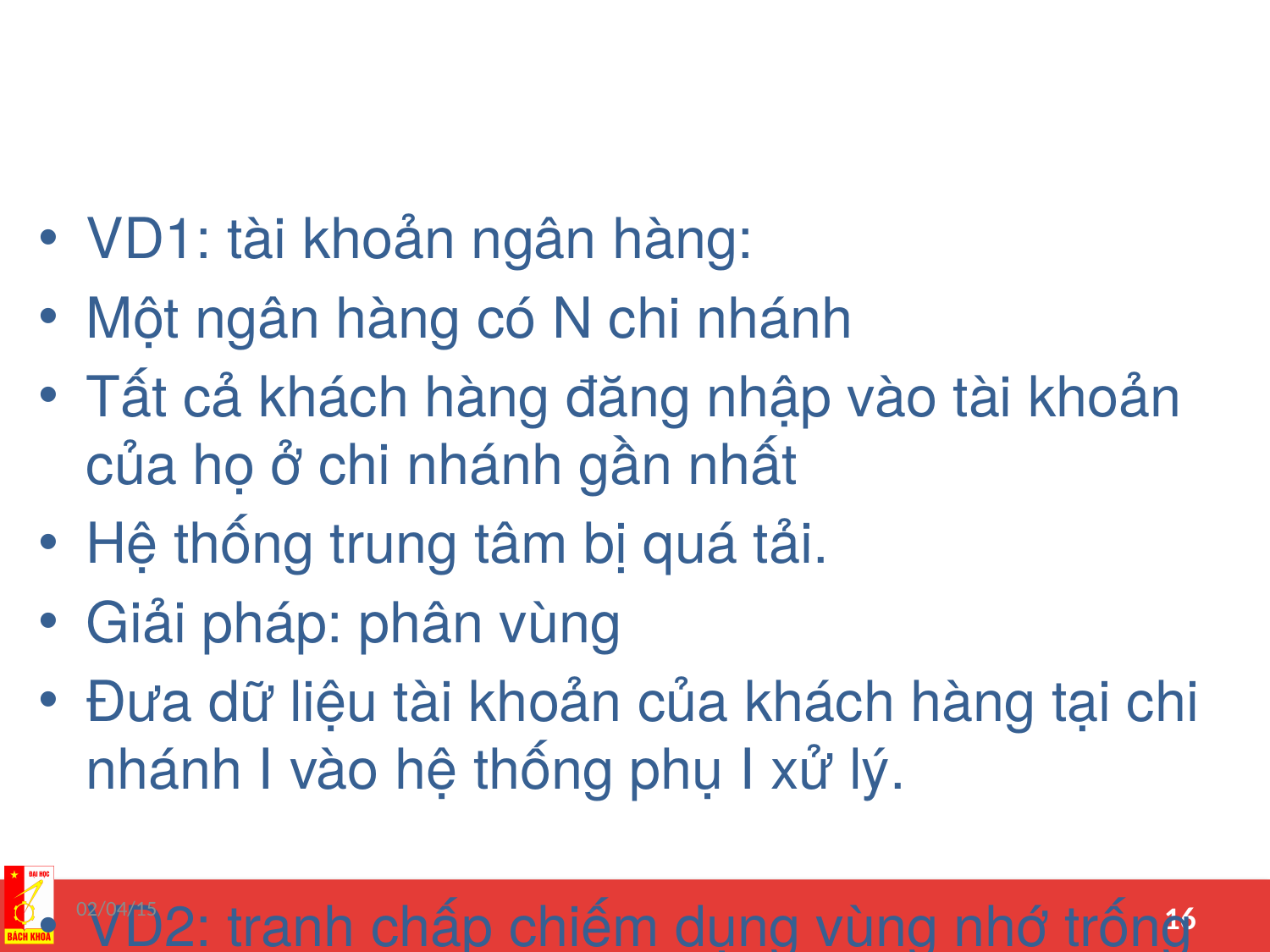

#
VD1: tài khoản ngân hàng:
Một ngân hàng có N chi nhánh
Tất cả khách hàng đăng nhập vào tài khoản của họ ở chi nhánh gần nhất
Hệ thống trung tâm bị quá tải.
Giải pháp: phân vùng
Đưa dữ liệu tài khoản của khách hàng tại chi nhánh I vào hệ thống phụ I xử lý.

VD2: tranh chấp chiếm dụng vùng nhớ trống
Vùng nhớ trống: là vùng nhớ chưa được sử dụng
Mỗi luồng khi chạy sẽ chiếm dụng một vùng nhớ trống lớn bao gồm các vùng nhớ con và các luồng khác sẽ không thể sử dụng được vùng nhớ này cho đến khi luồng chạy xong
Giải pháp: phân chia logic
Tạo nhiều vùng nhớ trống nhỏ
Mỗi vùng nhớ nhỏ đều chứa con trỏ đến một phần của vùng nhớ lớn
Với n vùng nhớ nhỏ, dung lượng cần xử lý của mỗi vùng giảm xuống còn 1/n
Phân chia các tài nguyên có thể bị chiếm dụng
02/04/15
Database Tuning
16